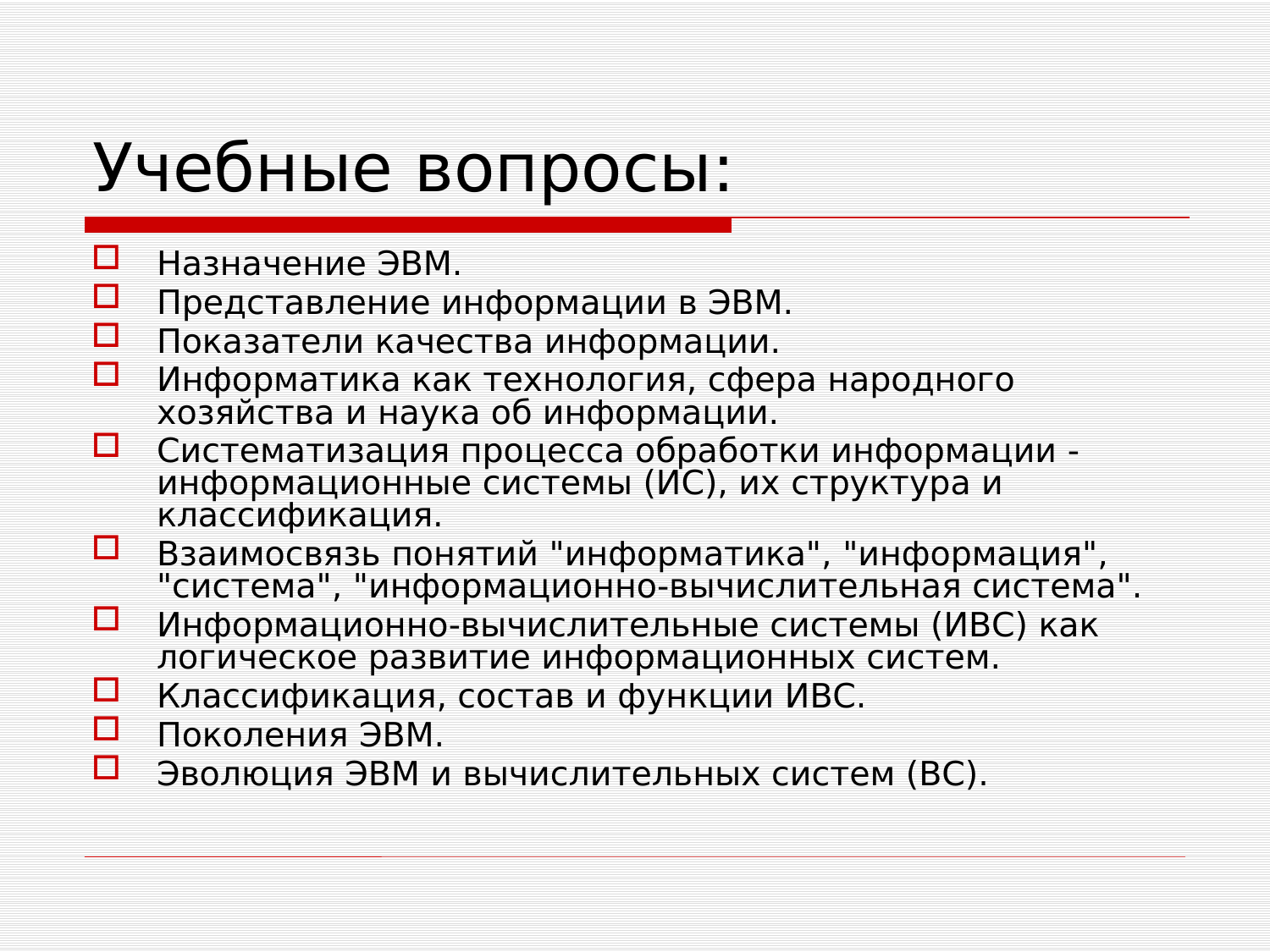

# Учебные вопросы:
Назначение ЭВМ.
Представление информации в ЭВМ.
Показатели качества информации.
Информатика как технология, сфера народного хозяйства и наука об информации.
Систематизация процесса обработки информации - информационные системы (ИС), их структура и классификация.
Взаимосвязь понятий "информатика", "информация", "система", "информационно-вычислительная система".
Информационно-вычислительные системы (ИВС) как логическое развитие информационных систем.
Классификация, состав и функции ИВС.
Поколения ЭВМ.
Эволюция ЭВМ и вычислительных систем (ВС).